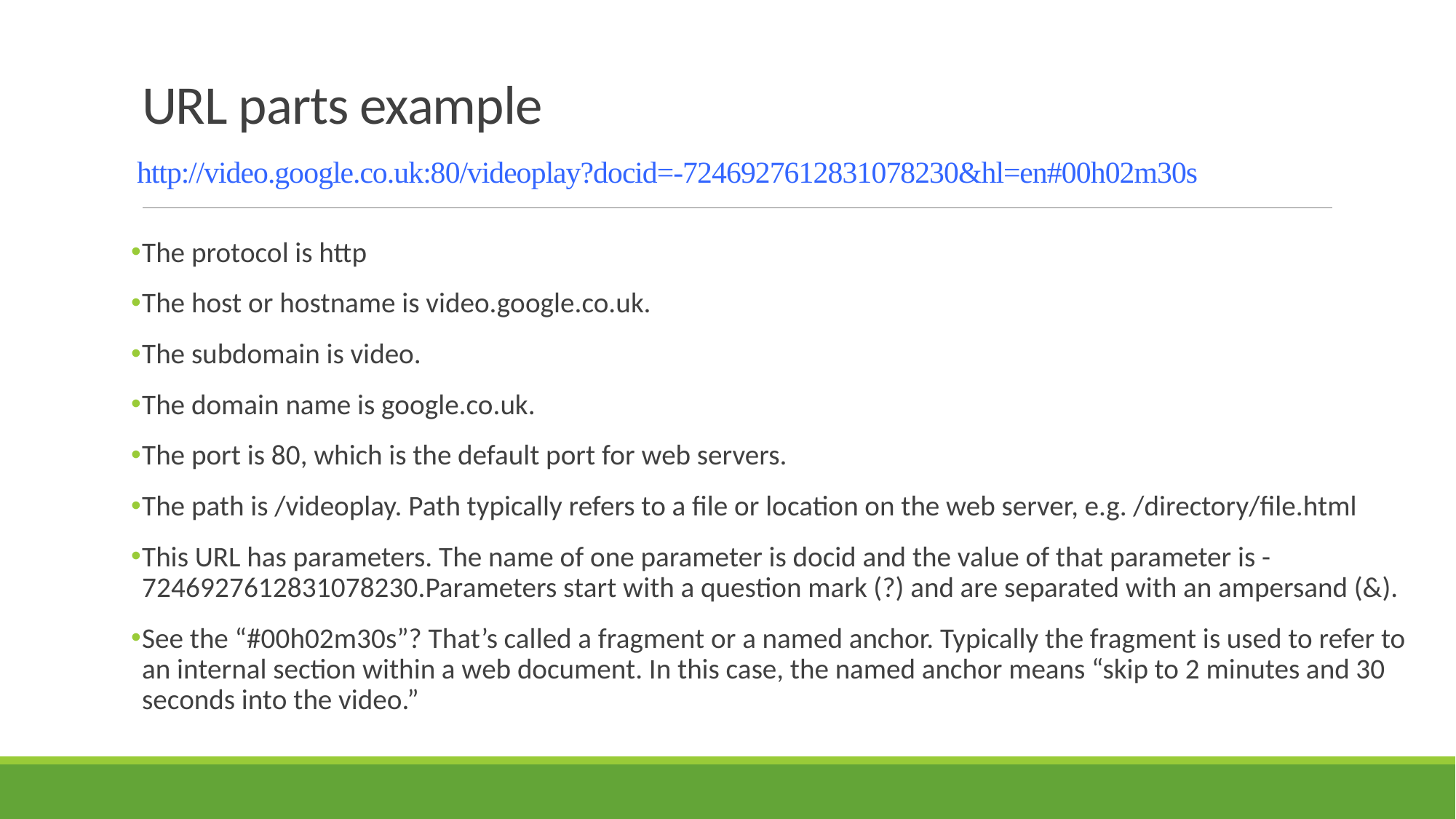

# URL parts example
http://video.google.co.uk:80/videoplay?docid=-7246927612831078230&hl=en#00h02m30s
The protocol is http
The host or hostname is video.google.co.uk.
The subdomain is video.
The domain name is google.co.uk.
The port is 80, which is the default port for web servers.
The path is /videoplay. Path typically refers to a file or location on the web server, e.g. /directory/file.html
This URL has parameters. The name of one parameter is docid and the value of that parameter is -7246927612831078230.Parameters start with a question mark (?) and are separated with an ampersand (&).
See the “#00h02m30s”? That’s called a fragment or a named anchor. Typically the fragment is used to refer to an internal section within a web document. In this case, the named anchor means “skip to 2 minutes and 30 seconds into the video.”